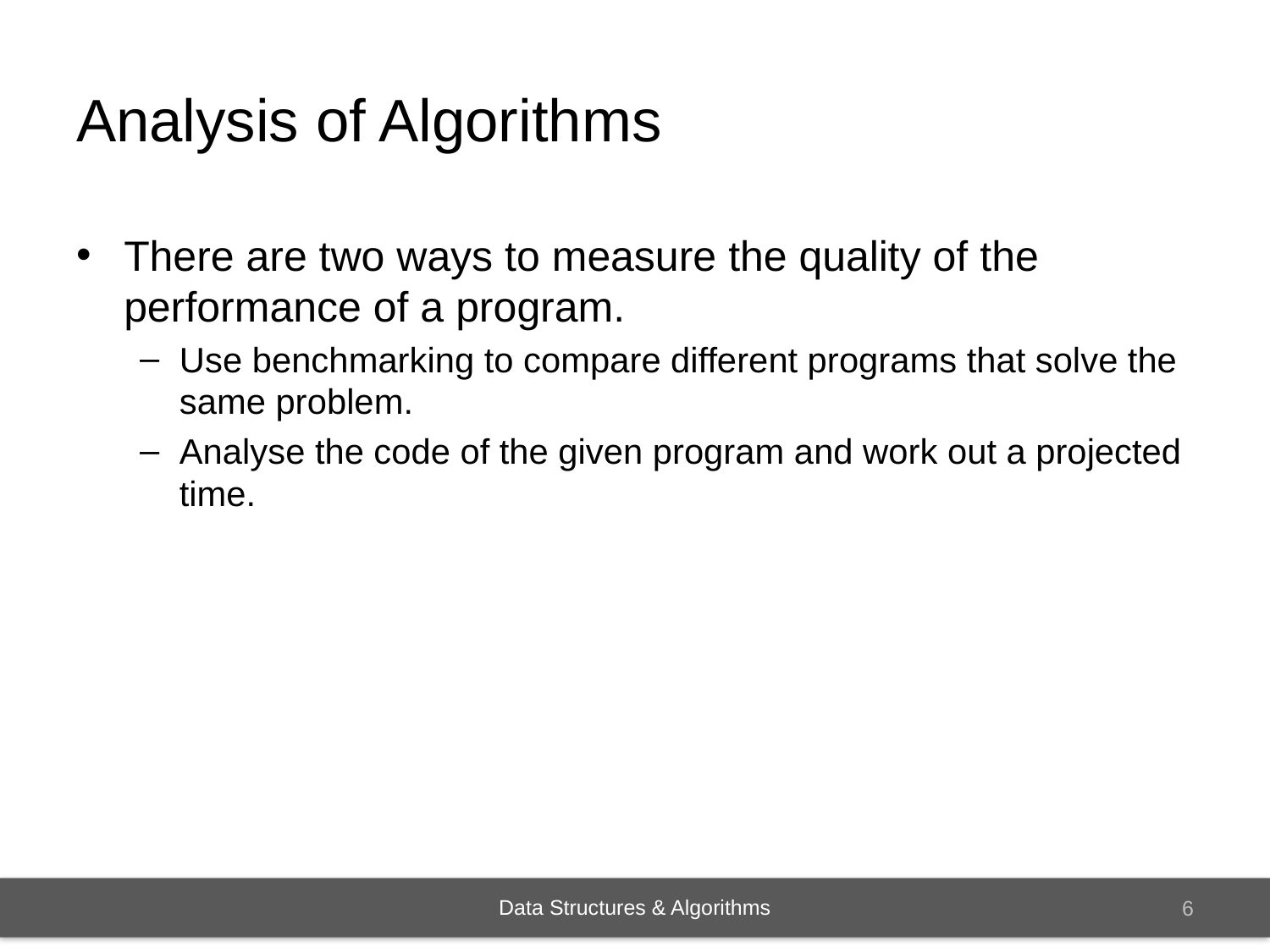

# Analysis of Algorithms
There are two ways to measure the quality of the performance of a program.
Use benchmarking to compare different programs that solve the same problem.
Analyse the code of the given program and work out a projected time.

6